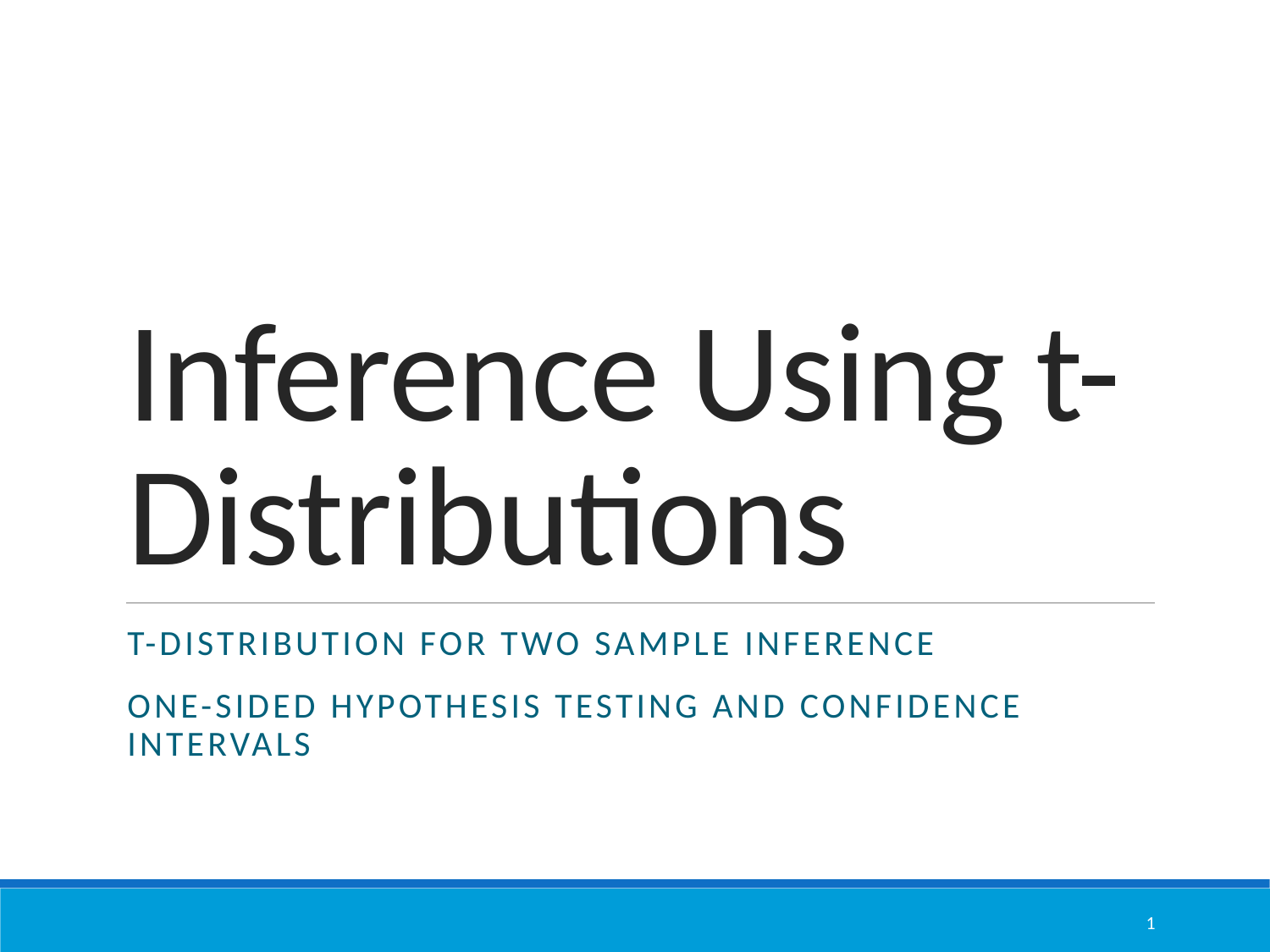

# Inference Using t-Distributions
t-distribution for two sample inference
One-sided hypothesis testing and confidence intervals
1